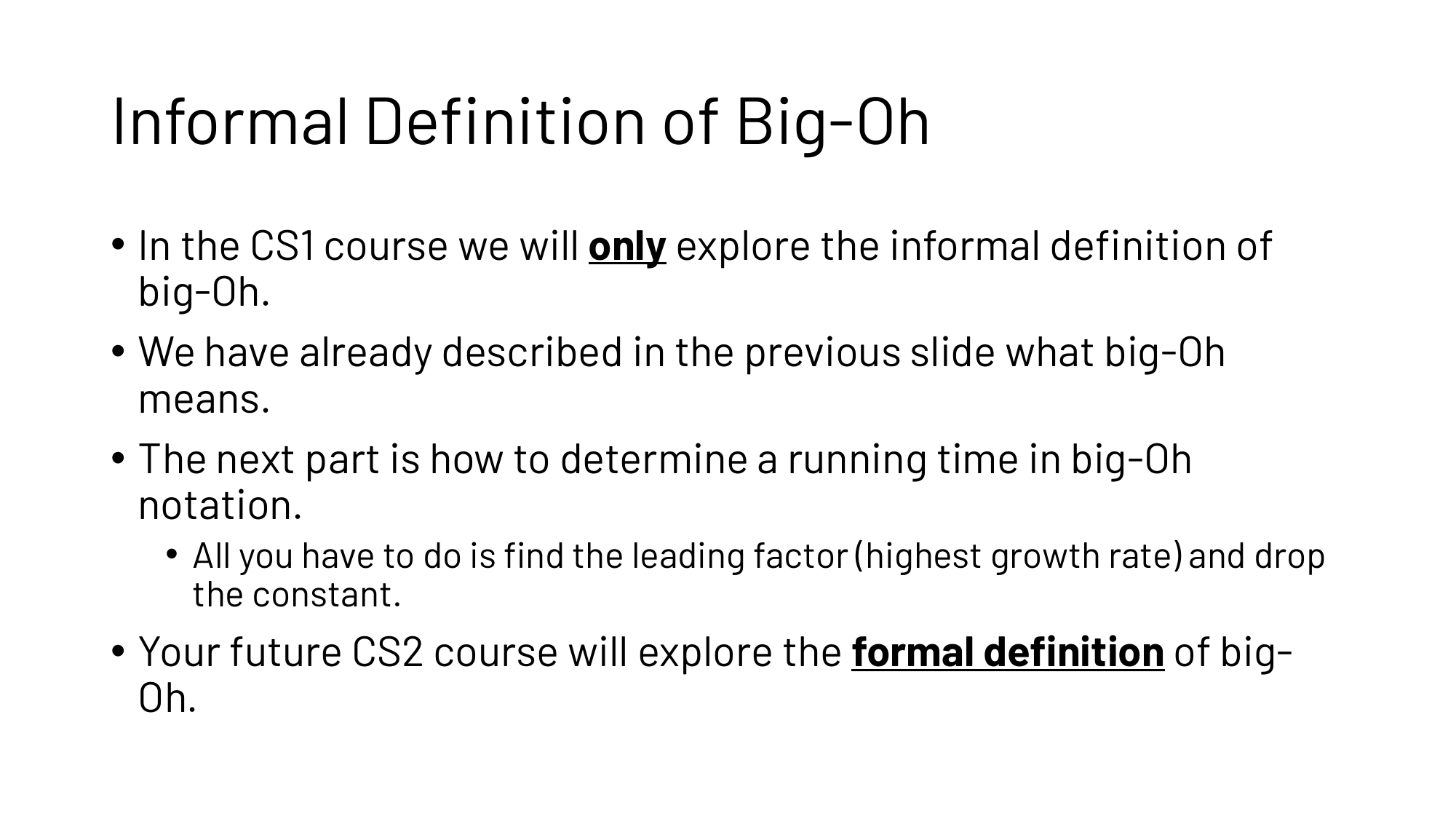

# Informal Definition of Big-Oh
In the CS1 course we will only explore the informal definition of big-Oh.
We have already described in the previous slide what big-Oh means.
The next part is how to determine a running time in big-Oh notation.
All you have to do is find the leading factor (highest growth rate) and drop the constant.
Your future CS2 course will explore the formal definition of big-Oh.